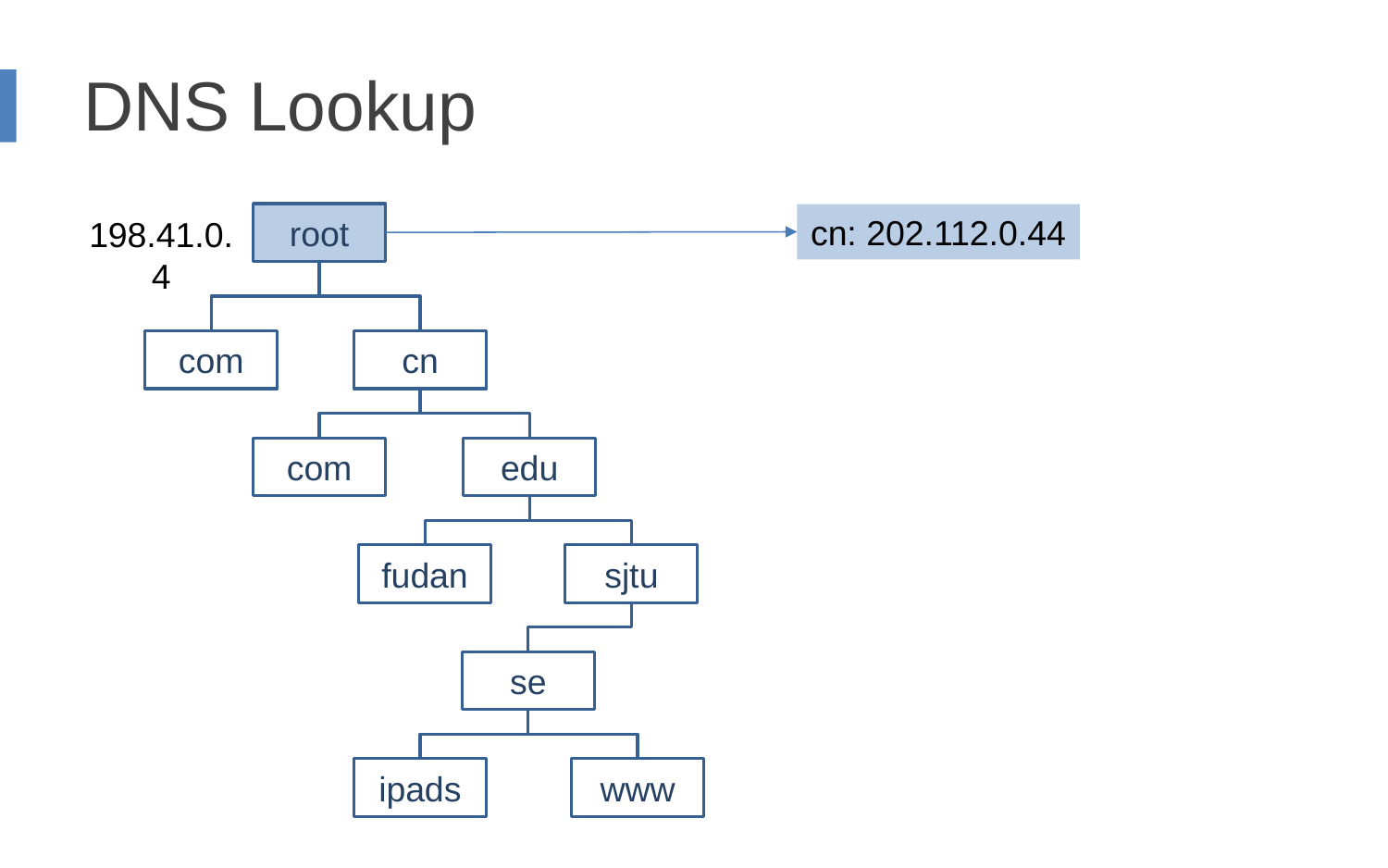

# DNS Lookup
root
cn: 202.112.0.44
198.41.0.4
com
cn
com
edu
fudan
sjtu
se
ipads
www